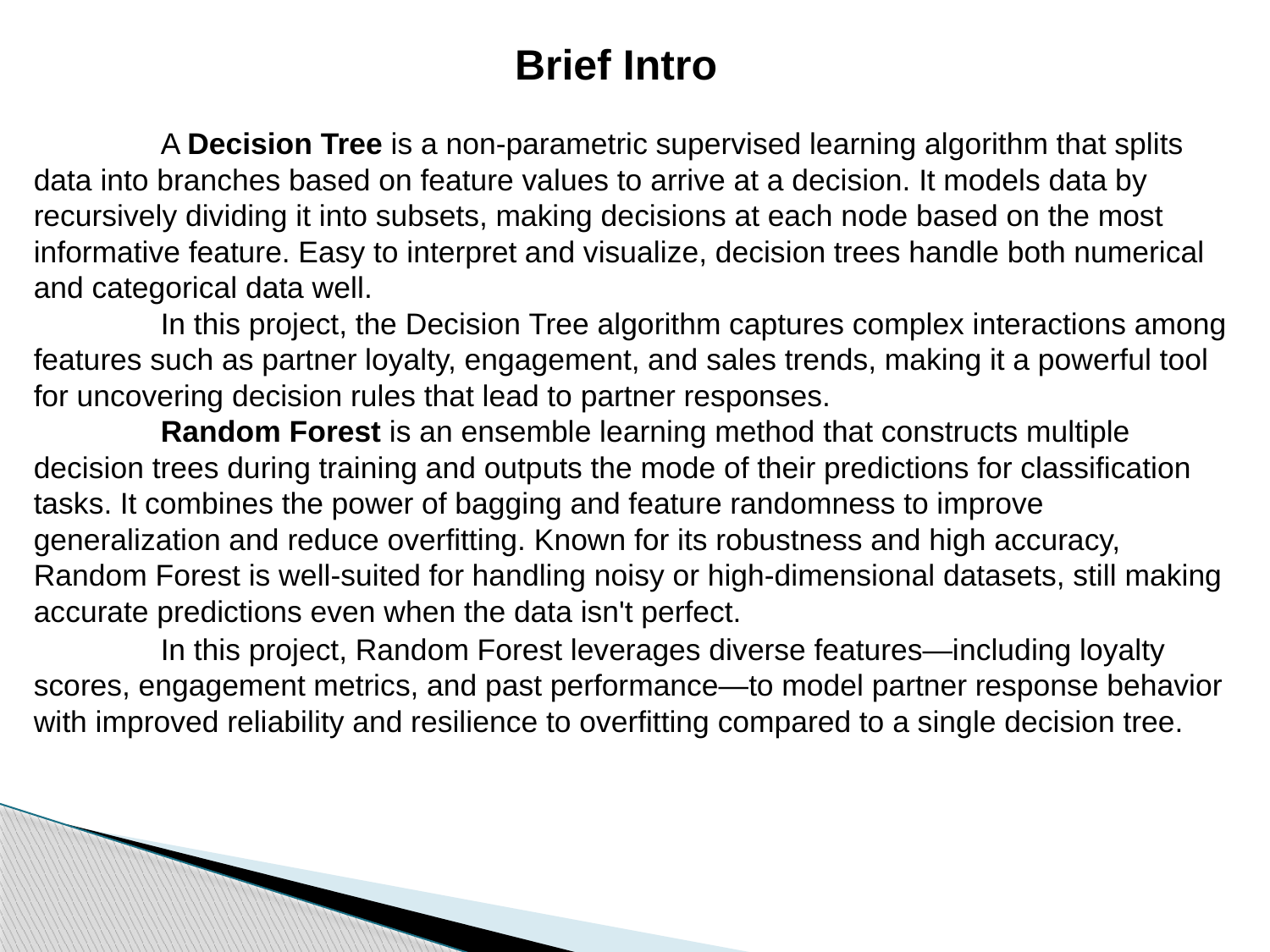

Brief Intro
	A Decision Tree is a non-parametric supervised learning algorithm that splits data into branches based on feature values to arrive at a decision. It models data by recursively dividing it into subsets, making decisions at each node based on the most informative feature. Easy to interpret and visualize, decision trees handle both numerical and categorical data well.
	In this project, the Decision Tree algorithm captures complex interactions among features such as partner loyalty, engagement, and sales trends, making it a powerful tool for uncovering decision rules that lead to partner responses.
	Random Forest is an ensemble learning method that constructs multiple decision trees during training and outputs the mode of their predictions for classification tasks. It combines the power of bagging and feature randomness to improve generalization and reduce overfitting. Known for its robustness and high accuracy, Random Forest is well-suited for handling noisy or high-dimensional datasets, still making accurate predictions even when the data isn't perfect.
	In this project, Random Forest leverages diverse features—including loyalty scores, engagement metrics, and past performance—to model partner response behavior with improved reliability and resilience to overfitting compared to a single decision tree.